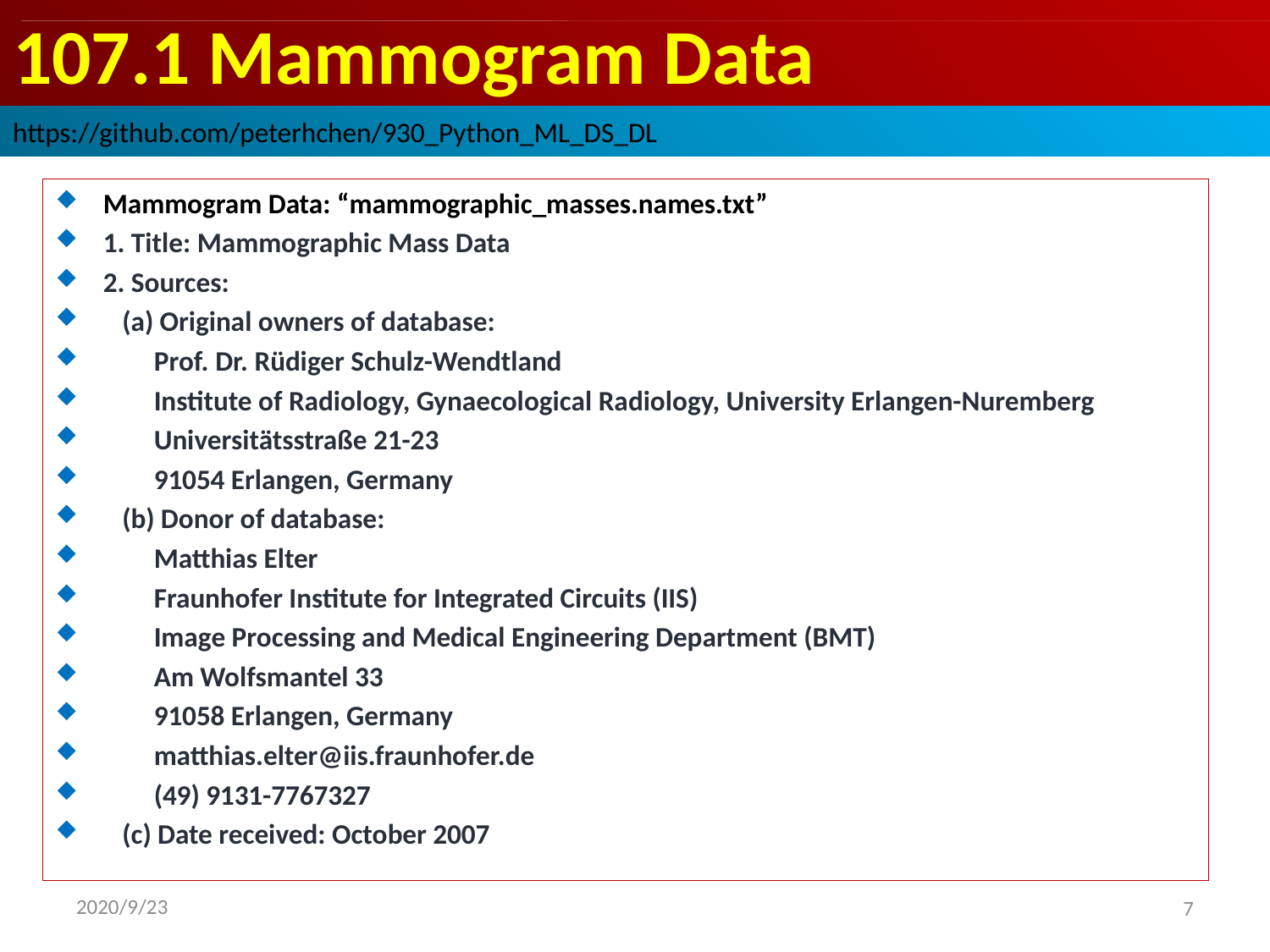

# 107.1 Mammogram Data

https://github.com/peterhchen/930_Python_ML_DS_DL
Mammogram Data: “mammographic_masses.names.txt”
1. Title: Mammographic Mass Data
2. Sources:
   (a) Original owners of database:
        Prof. Dr. Rüdiger Schulz-Wendtland
        Institute of Radiology, Gynaecological Radiology, University Erlangen-Nuremberg
        Universitätsstraße 21-23
        91054 Erlangen, Germany
   (b) Donor of database:
        Matthias Elter
        Fraunhofer Institute for Integrated Circuits (IIS)
        Image Processing and Medical Engineering Department (BMT)
        Am Wolfsmantel 33
        91058 Erlangen, Germany
        matthias.elter@iis.fraunhofer.de
        (49) 9131-7767327
   (c) Date received: October 2007
2020/9/23
7